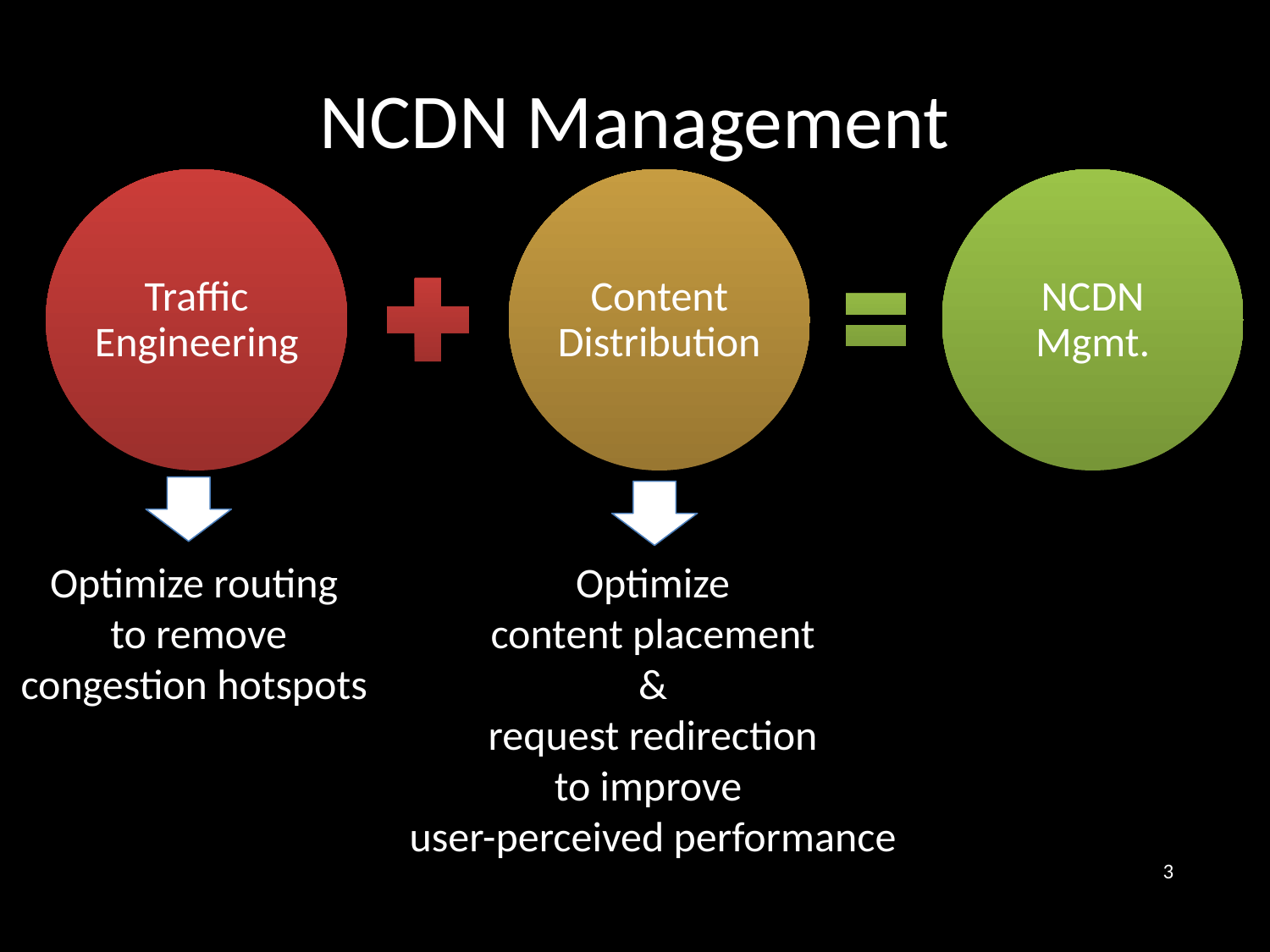

# NCDN Management
Traffic Engineering

Content Distribution

NCDN Mgmt.

Optimize
 content placement
&
 request redirection
 to improve
user-perceived performance
Optimize routing
 to remove congestion hotspots
3